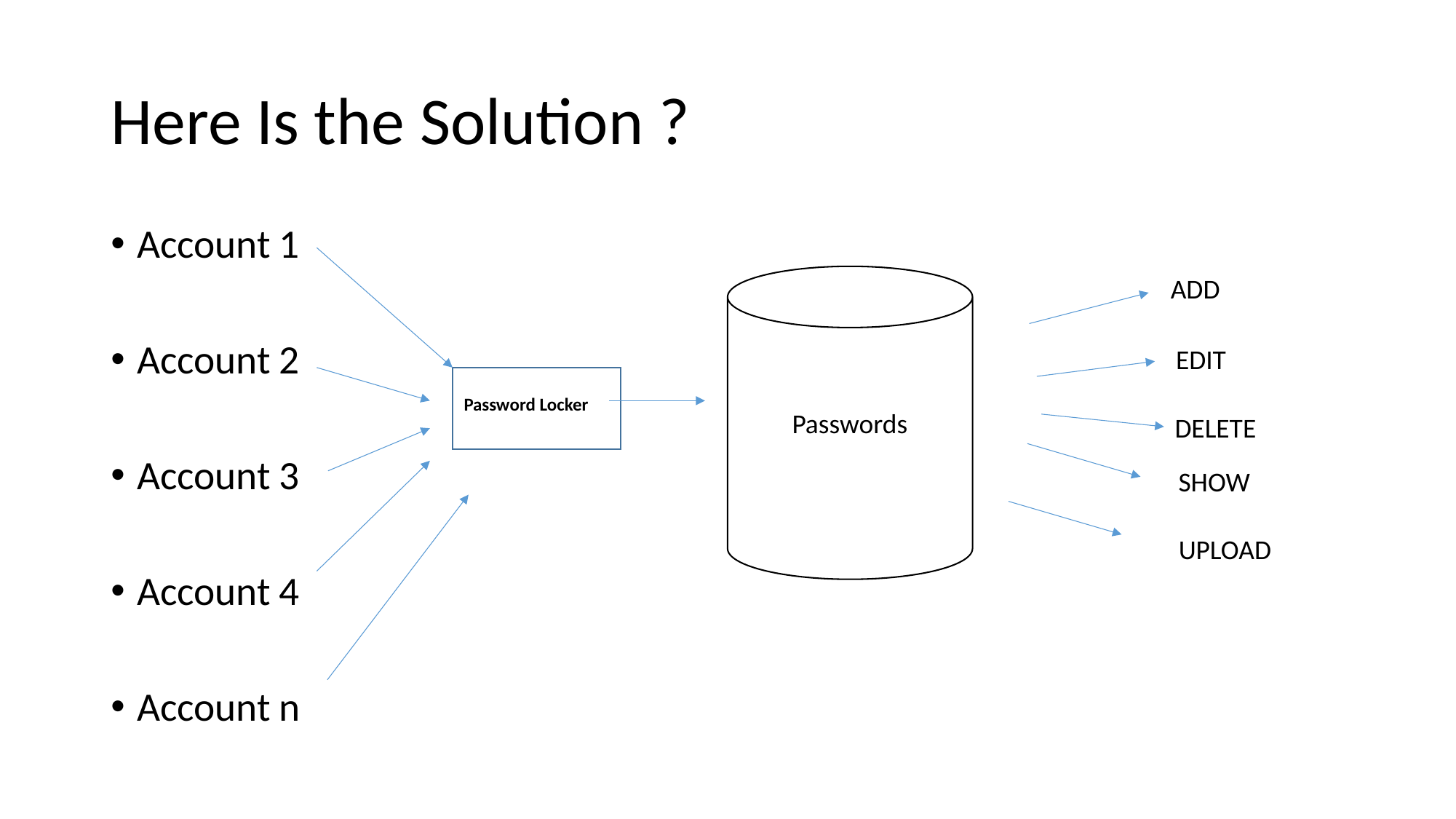

# Here Is the Solution ?
Account 1

Account 2

Account 3

Account 4

Account n

ADD
EDIT

Password Locker
Passwords
DELETE
SHOW
UPLOAD